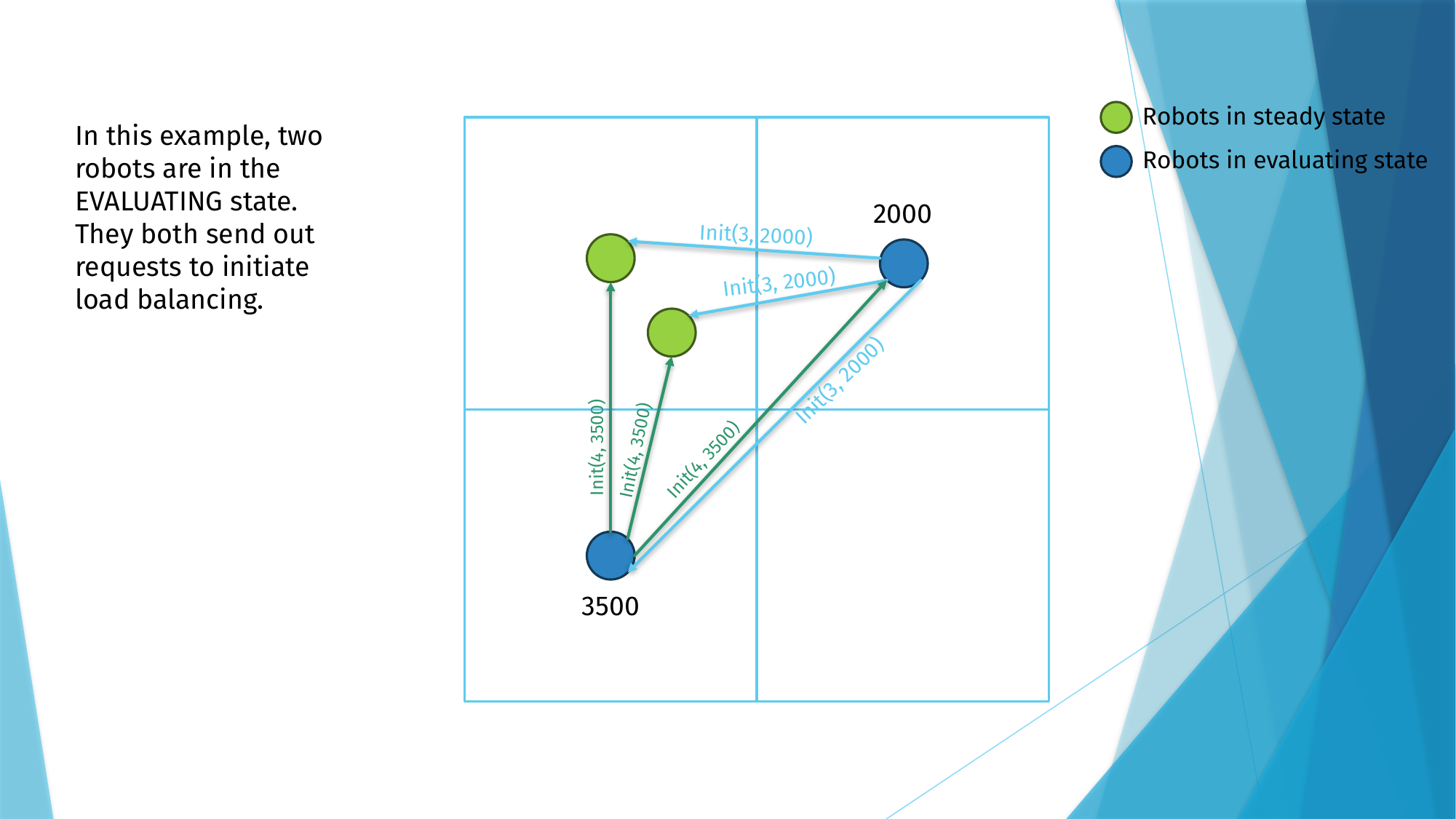

Robots in steady state

In this example, two robots are in the EVALUATING state.
They both send out requests to initiate load balancing.

Robots in evaluating state

2000
Init(3, 2000)

Init(3, 2000)

Init(3, 2000)

Init(4, 3500)
Init(4, 3500)
Init(4, 3500)

3500